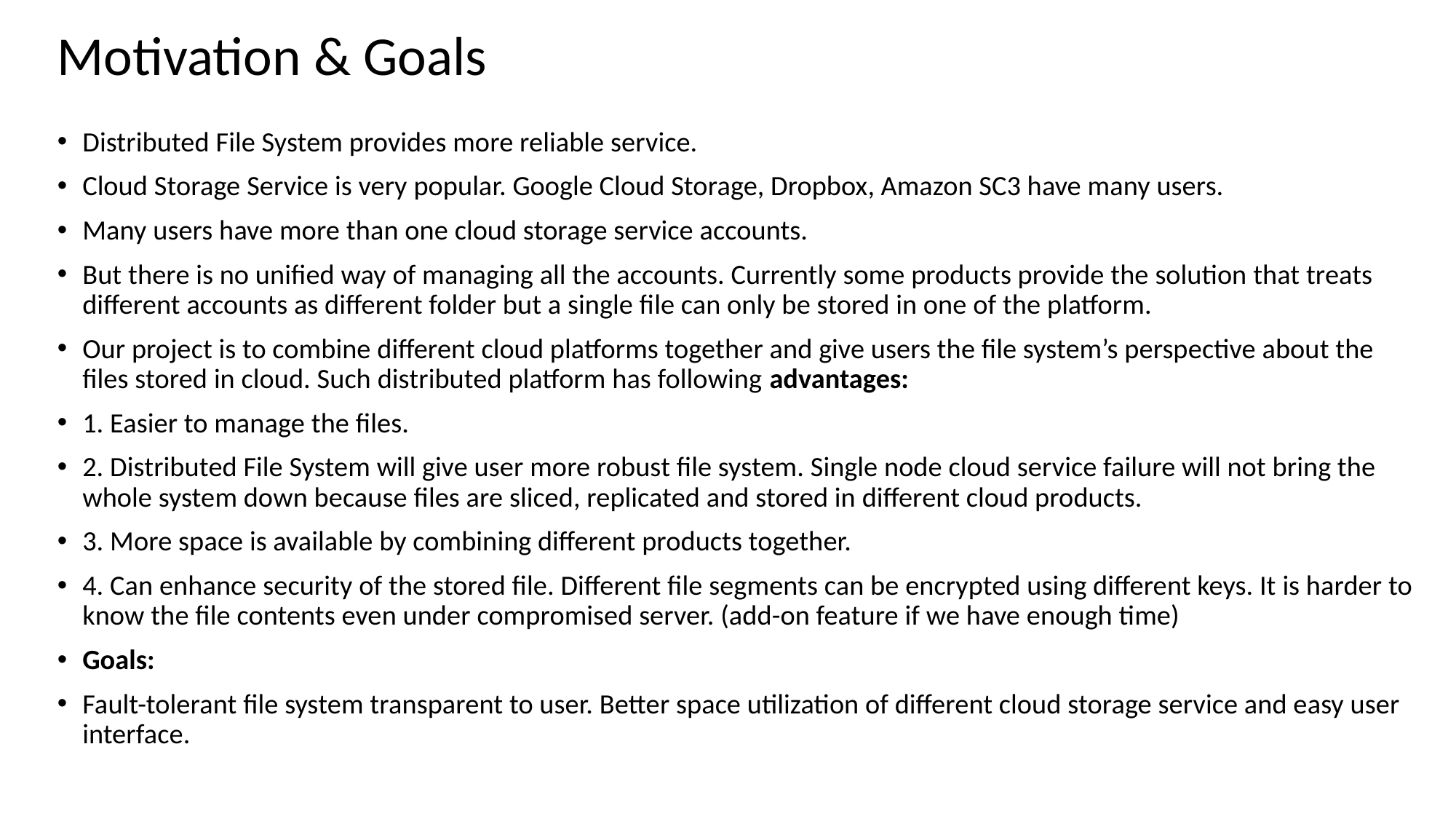

# Motivation & Goals
Distributed File System provides more reliable service.
Cloud Storage Service is very popular. Google Cloud Storage, Dropbox, Amazon SC3 have many users.
Many users have more than one cloud storage service accounts.
But there is no unified way of managing all the accounts. Currently some products provide the solution that treats different accounts as different folder but a single file can only be stored in one of the platform.
Our project is to combine different cloud platforms together and give users the file system’s perspective about the files stored in cloud. Such distributed platform has following advantages:
1. Easier to manage the files.
2. Distributed File System will give user more robust file system. Single node cloud service failure will not bring the whole system down because files are sliced, replicated and stored in different cloud products.
3. More space is available by combining different products together.
4. Can enhance security of the stored file. Different file segments can be encrypted using different keys. It is harder to know the file contents even under compromised server. (add-on feature if we have enough time)
Goals:
Fault-tolerant file system transparent to user. Better space utilization of different cloud storage service and easy user interface.